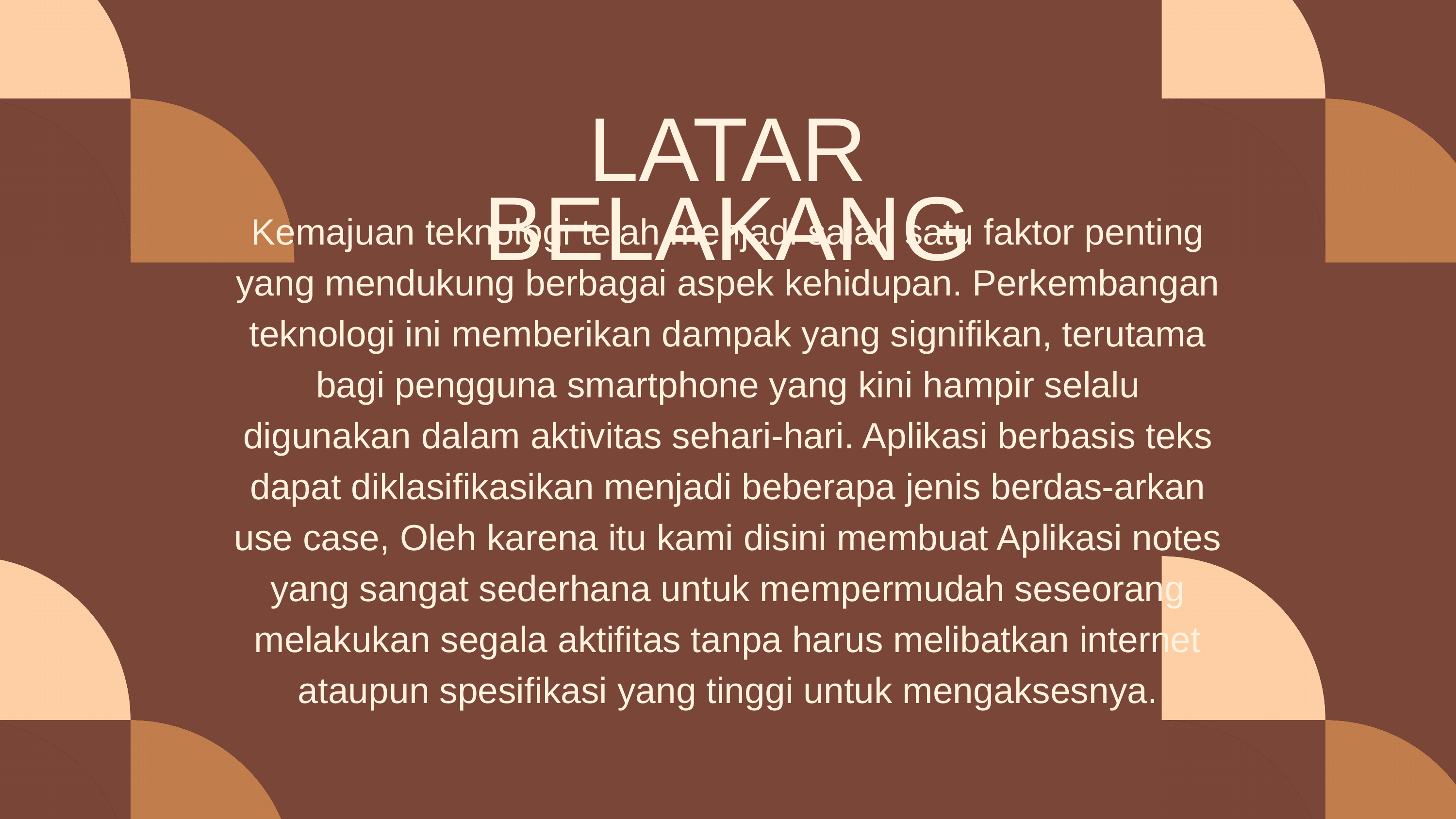

LATAR BELAKANG
Kemajuan teknologi telah menjadi salah satu faktor penting yang mendukung berbagai aspek kehidupan. Perkembangan teknologi ini memberikan dampak yang signifikan, terutama bagi pengguna smartphone yang kini hampir selalu digunakan dalam aktivitas sehari-hari. Aplikasi berbasis teks dapat diklasifikasikan menjadi beberapa jenis berdas-arkan use case, Oleh karena itu kami disini membuat Aplikasi notes yang sangat sederhana untuk mempermudah seseorang melakukan segala aktifitas tanpa harus melibatkan internet ataupun spesifikasi yang tinggi untuk mengaksesnya.